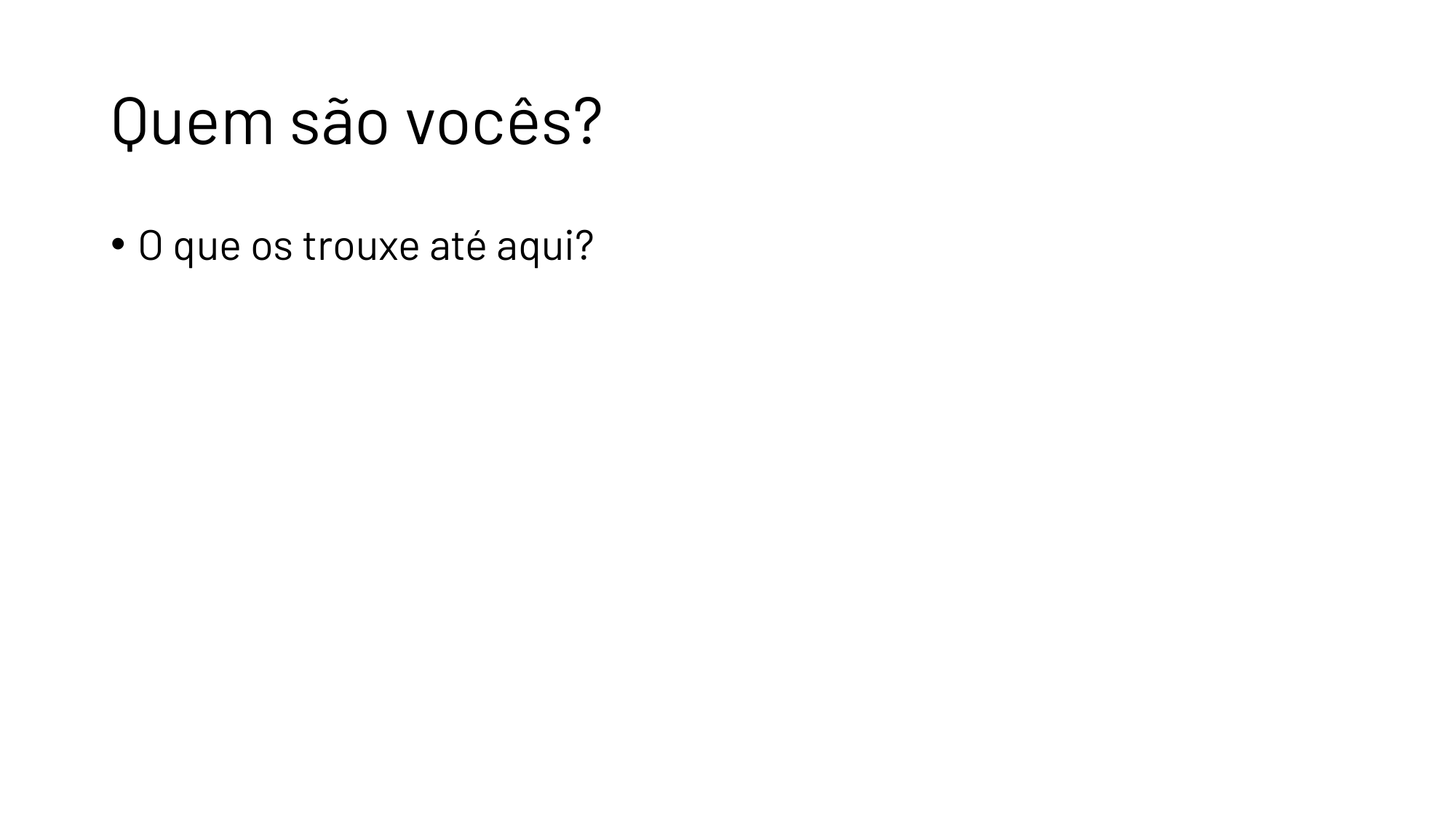

# Quem são vocês?
O que os trouxe até aqui?